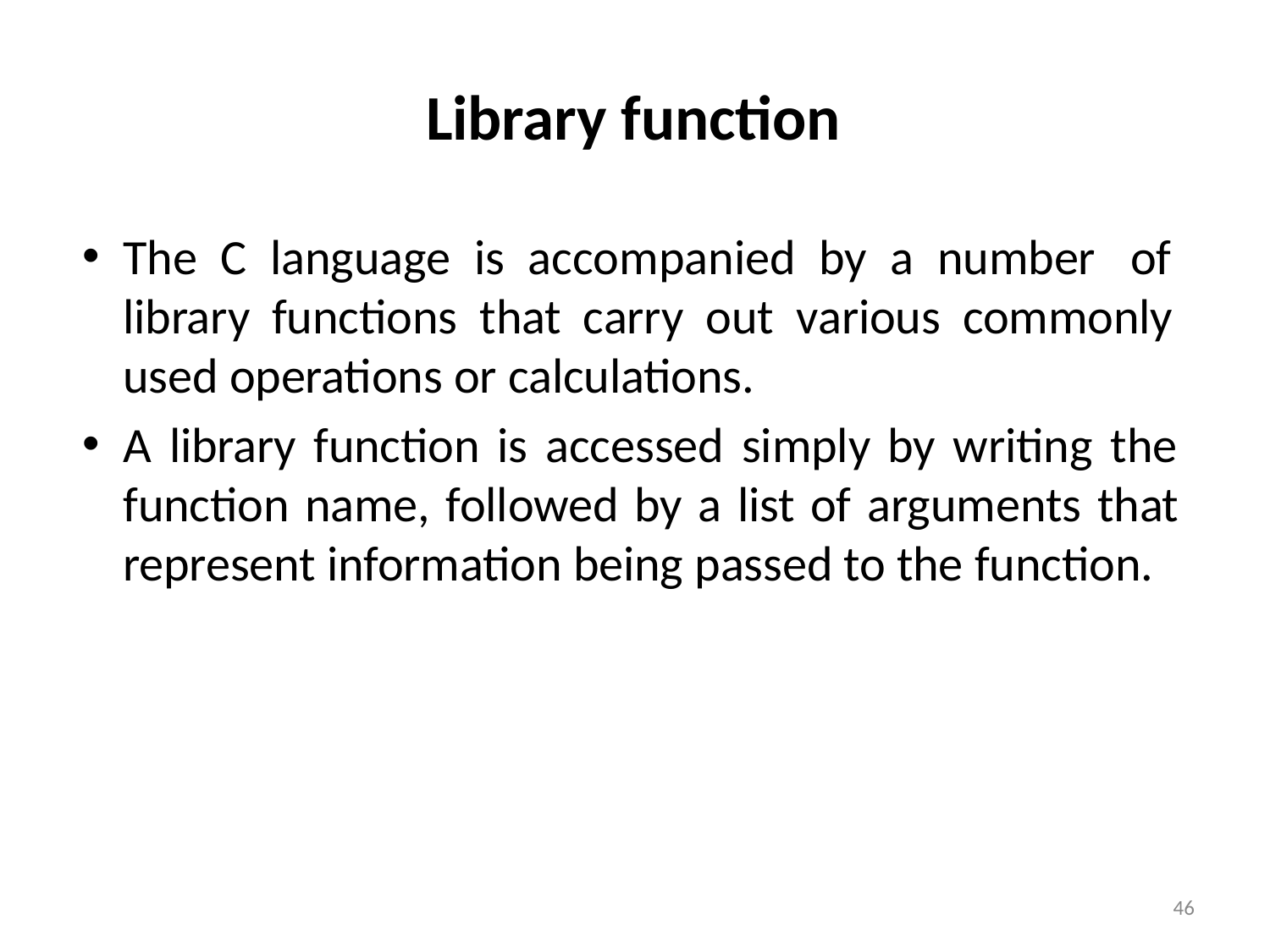

# Library function
The C language is accompanied by a number of  library functions that carry out various commonly  used operations or calculations.
A library function is accessed simply by writing the  function name, followed by a list of arguments that  represent information being passed to the function.
46